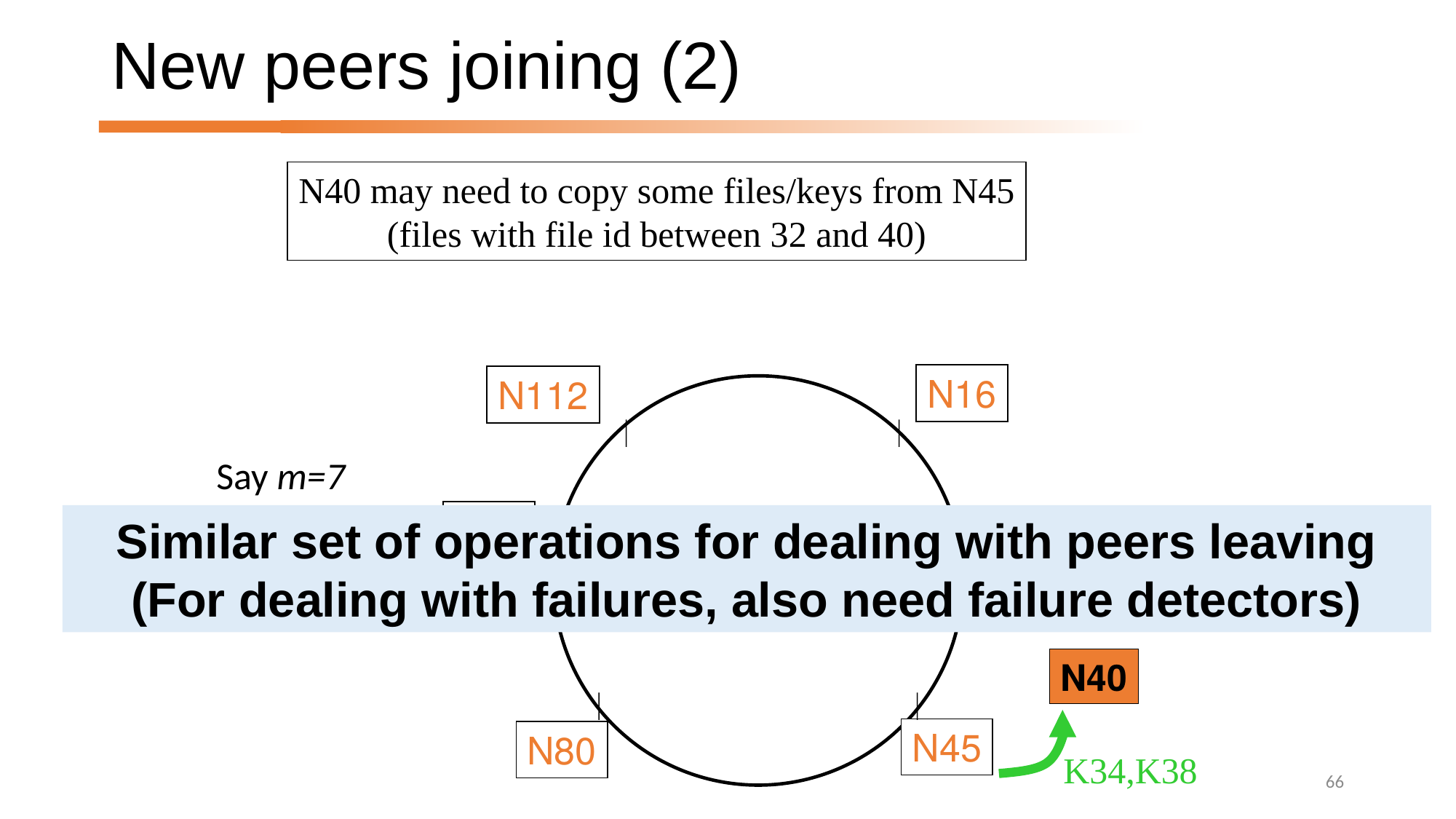

# New peers joining (2)
N40 may need to copy some files/keys from N45
(files with file id between 32 and 40)
N16

N112

Say m=7
N96

N32

N80

N45
Similar set of operations for dealing with peers leaving (For dealing with failures, also need failure detectors)
N40

K34,K38
66